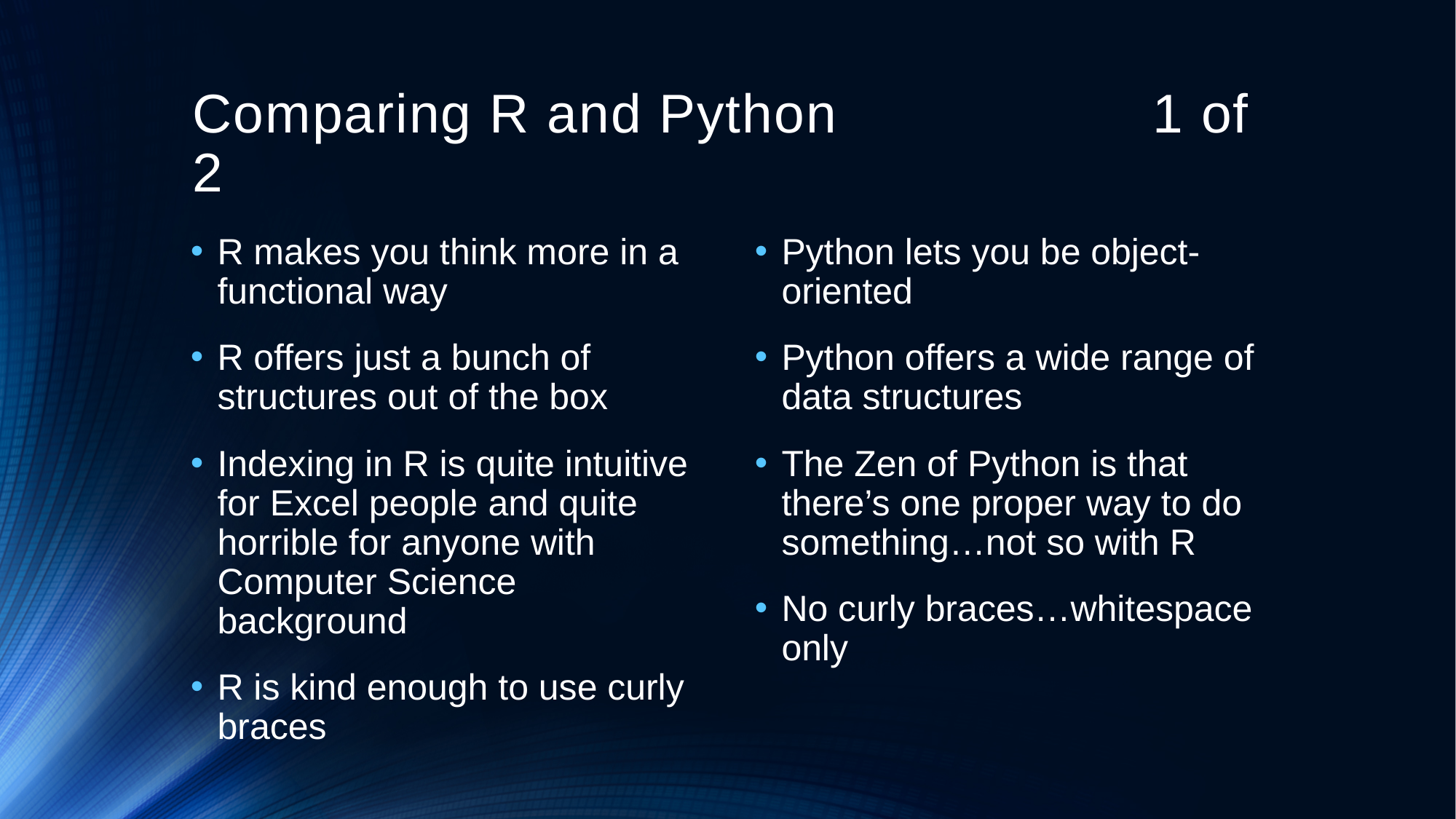

# Comparing R and Python                   1 of 2
R makes you think more in a functional way
R offers just a bunch of structures out of the box
Indexing in R is quite intuitive for Excel people and quite horrible for anyone with Computer Science background
R is kind enough to use curly braces
Python lets you be object-oriented
Python offers a wide range of data structures
The Zen of Python is that there’s one proper way to do something…not so with R
No curly braces…whitespace only